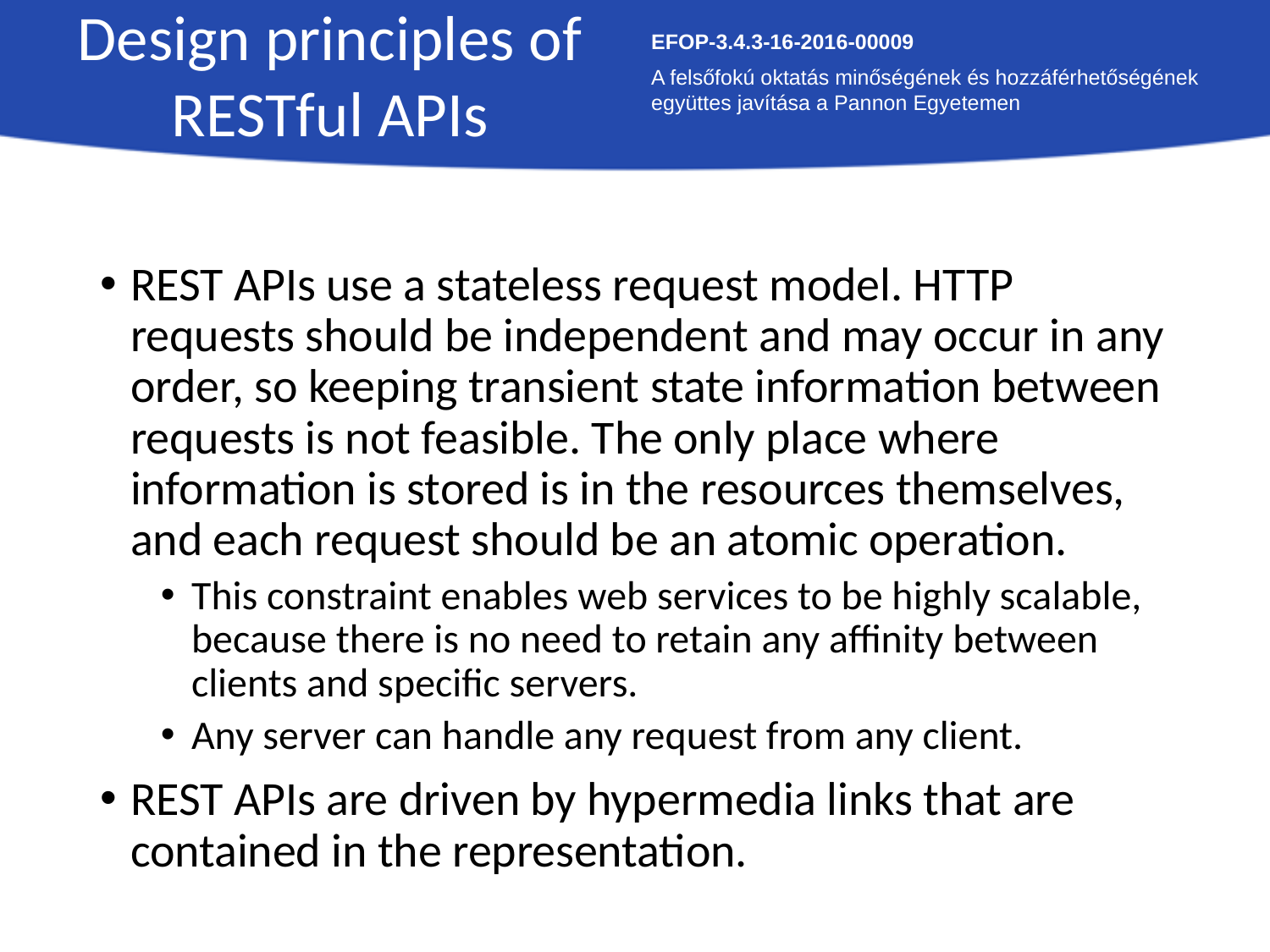

Design principles of RESTful APIs
EFOP-3.4.3-16-2016-00009
A felsőfokú oktatás minőségének és hozzáférhetőségének együttes javítása a Pannon Egyetemen
REST APIs use a stateless request model. HTTP requests should be independent and may occur in any order, so keeping transient state information between requests is not feasible. The only place where information is stored is in the resources themselves, and each request should be an atomic operation.
This constraint enables web services to be highly scalable, because there is no need to retain any affinity between clients and specific servers.
Any server can handle any request from any client.
REST APIs are driven by hypermedia links that are contained in the representation.